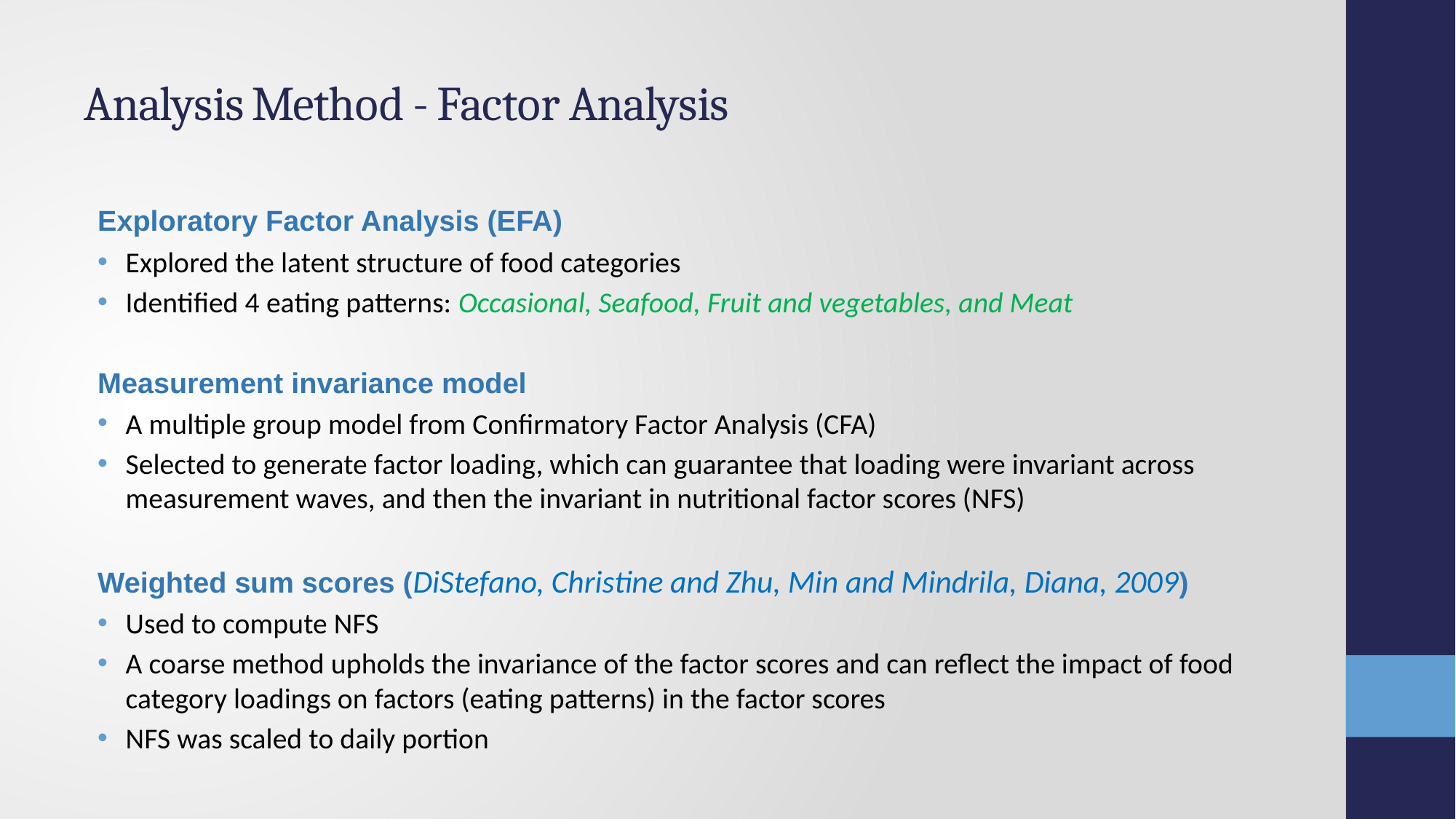

# Analysis Method - Factor Analysis
Exploratory Factor Analysis (EFA)
Explored the latent structure of food categories
Identified 4 eating patterns: Occasional, Seafood, Fruit and vegetables, and Meat

Measurement invariance model
A multiple group model from Confirmatory Factor Analysis (CFA)
Selected to generate factor loading, which can guarantee that loading were invariant across measurement waves, and then the invariant in nutritional factor scores (NFS)

Weighted sum scores (DiStefano, Christine and Zhu, Min and Mindrila, Diana, 2009)
Used to compute NFS
A coarse method upholds the invariance of the factor scores and can reflect the impact of food category loadings on factors (eating patterns) in the factor scores
NFS was scaled to daily portion